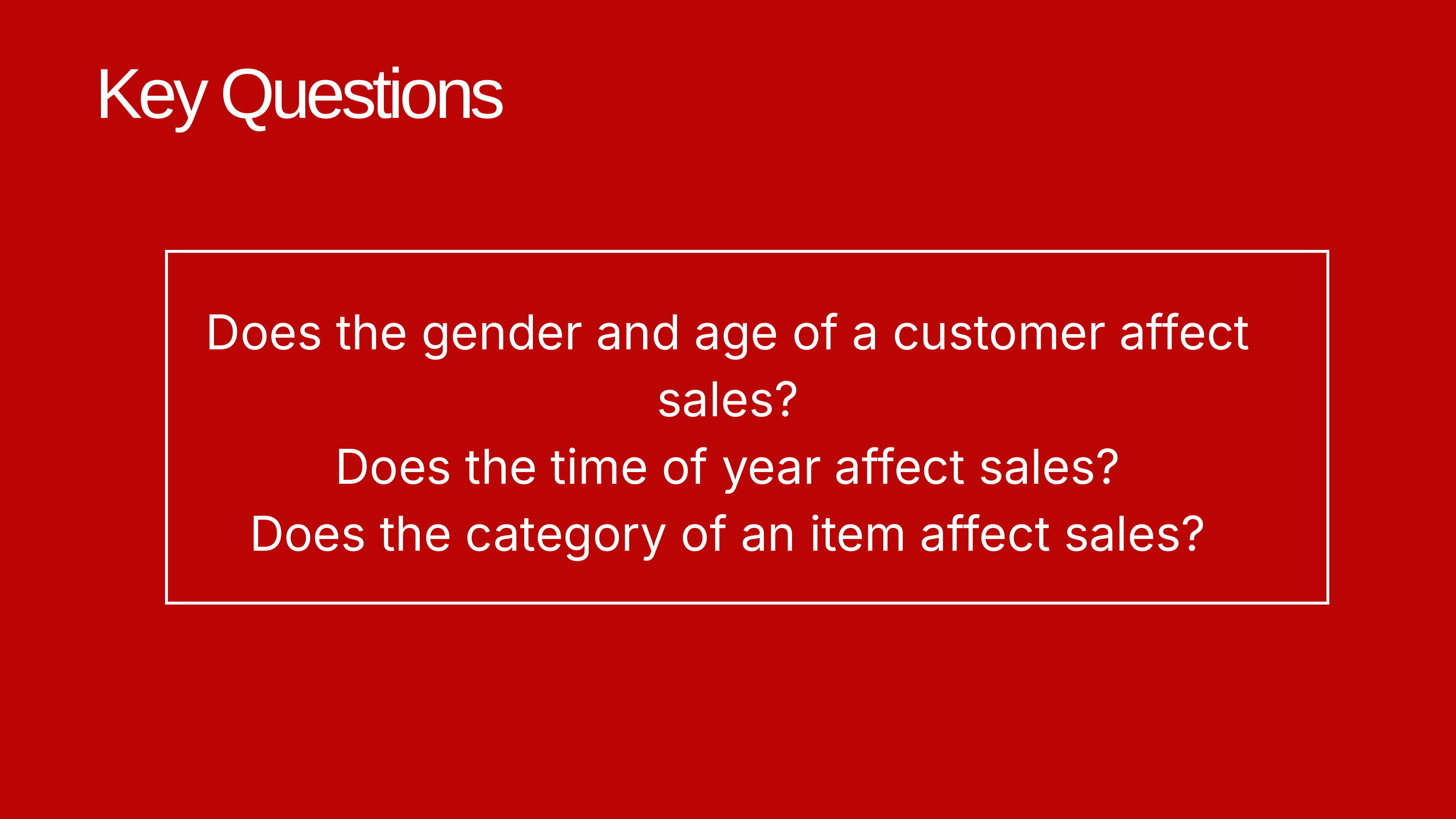

Key Questions

Does the gender and age of a customer affect sales?
Does the time of year affect sales?
Does the category of an item affect sales?